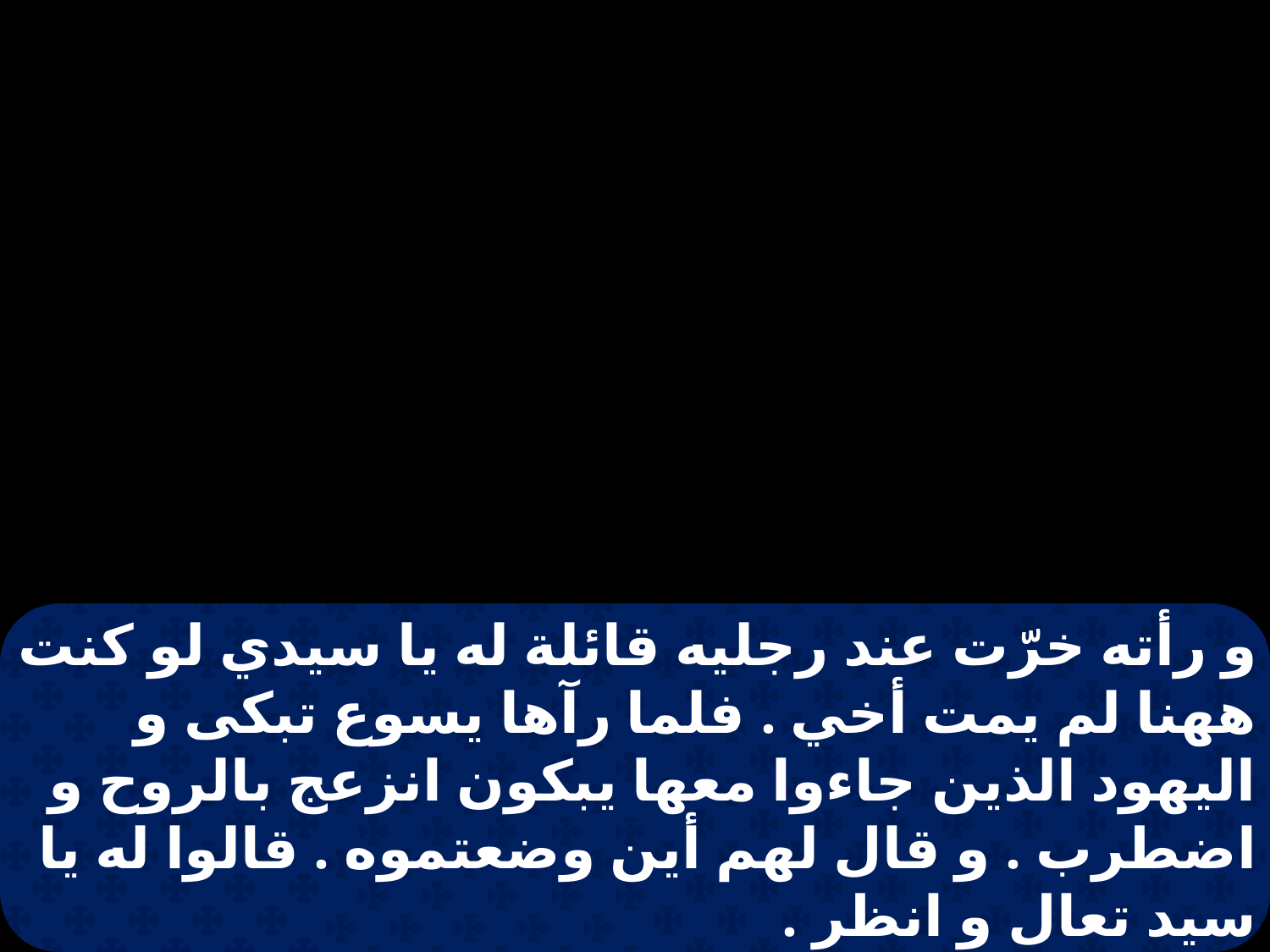

و رأته خرّت عند رجليه قائلة له يا سيدي لو كنت ههنا لم يمت أخي . فلما رآها يسوع تبكى و اليهود الذين جاءوا معها يبكون انزعج بالروح و اضطرب . و قال لهم أين وضعتموه . قالوا له يا سيد تعال و انظر .